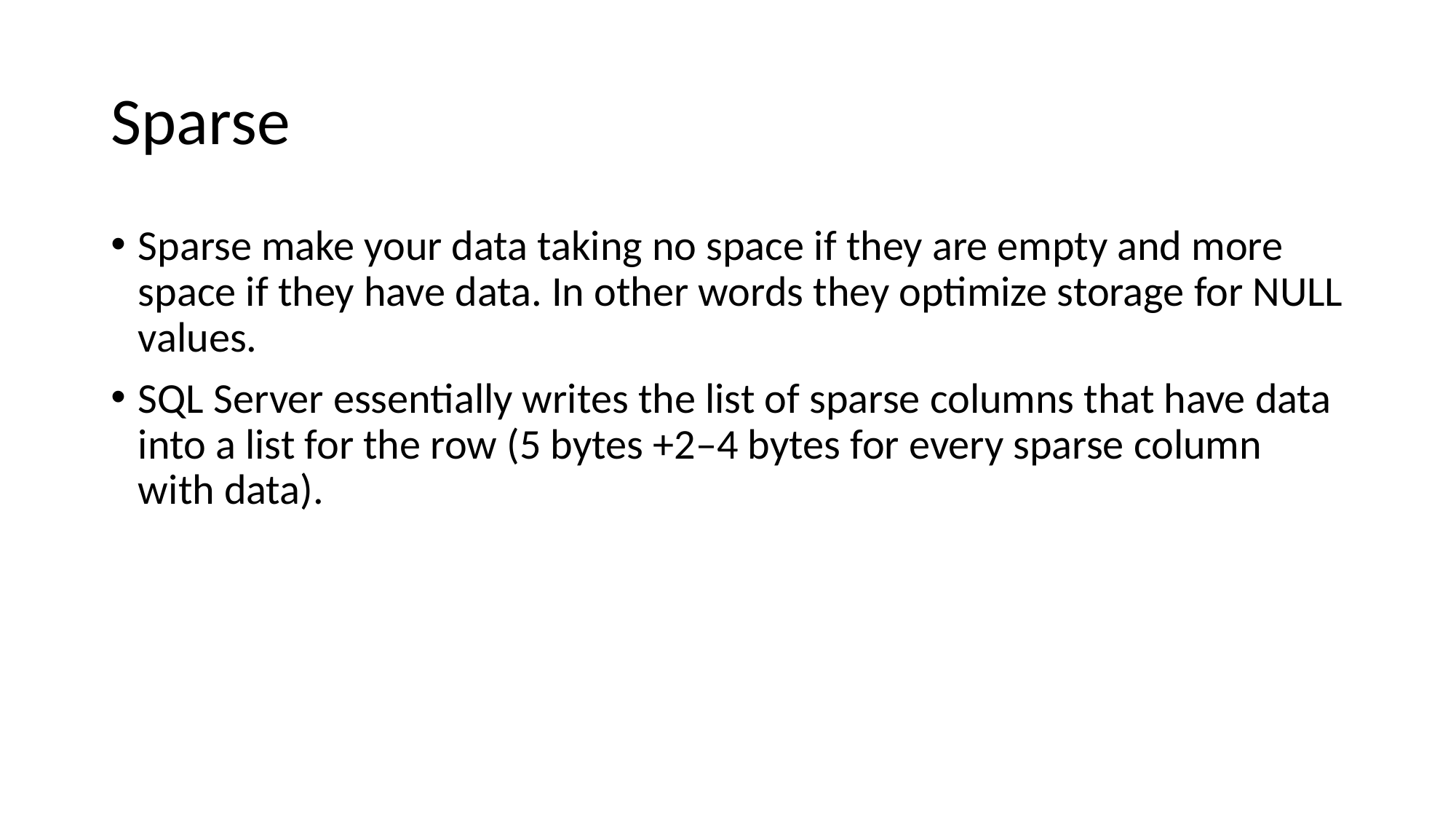

# Sparse
Sparse make your data taking no space if they are empty and more space if they have data. In other words they optimize storage for NULL values.
SQL Server essentially writes the list of sparse columns that have data into a list for the row (5 bytes +2–4 bytes for every sparse column with data).